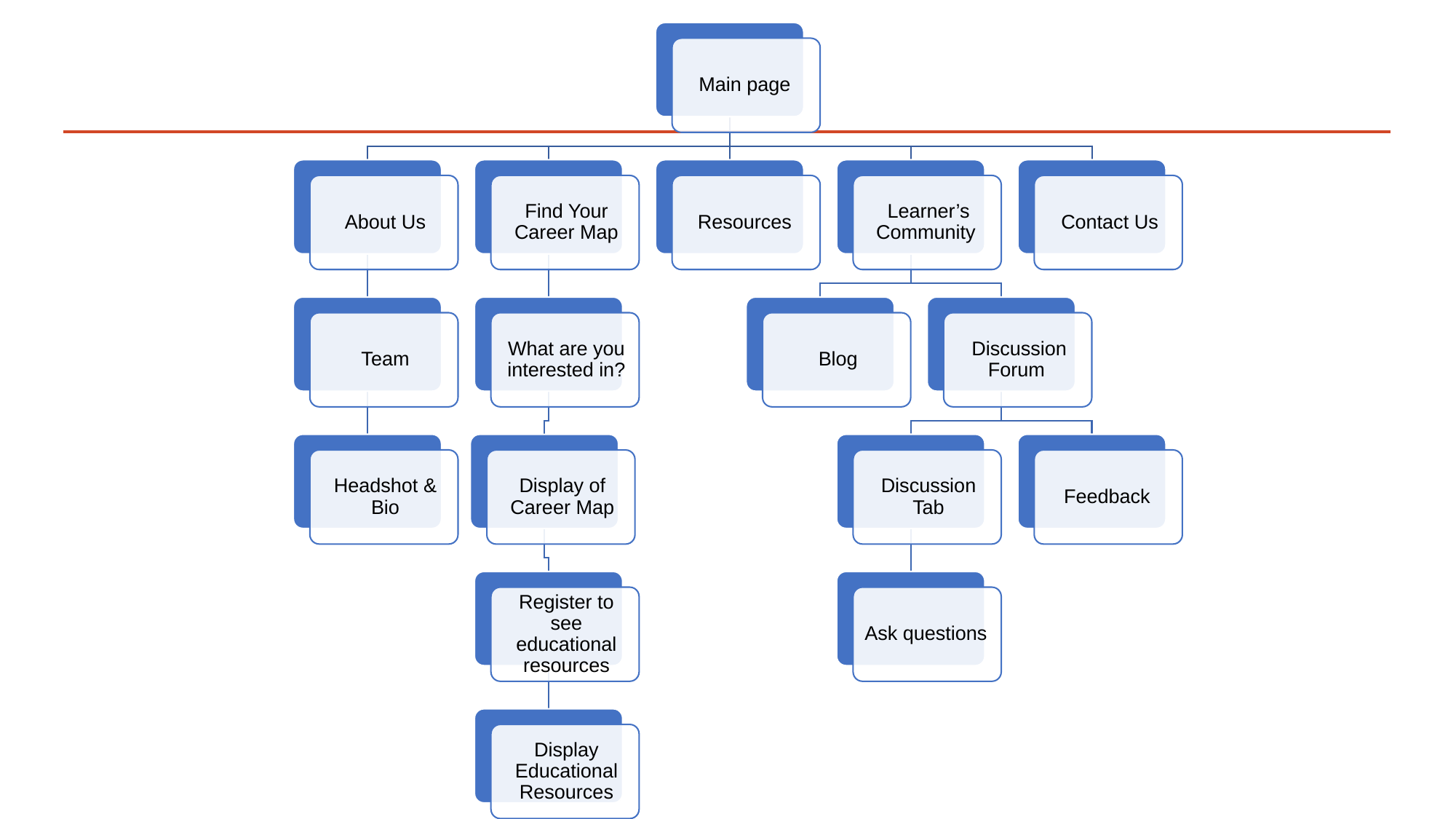

Main page
About Us
Team
Headshot & Bio
Find Your Career Map
What are you interested in?
Display of Career Map
Register to see educational resources
Display Educational Resources
Resources
Learner’s Community
Blog
Discussion Forum
Discussion Tab
Ask questions
Feedback
Contact Us